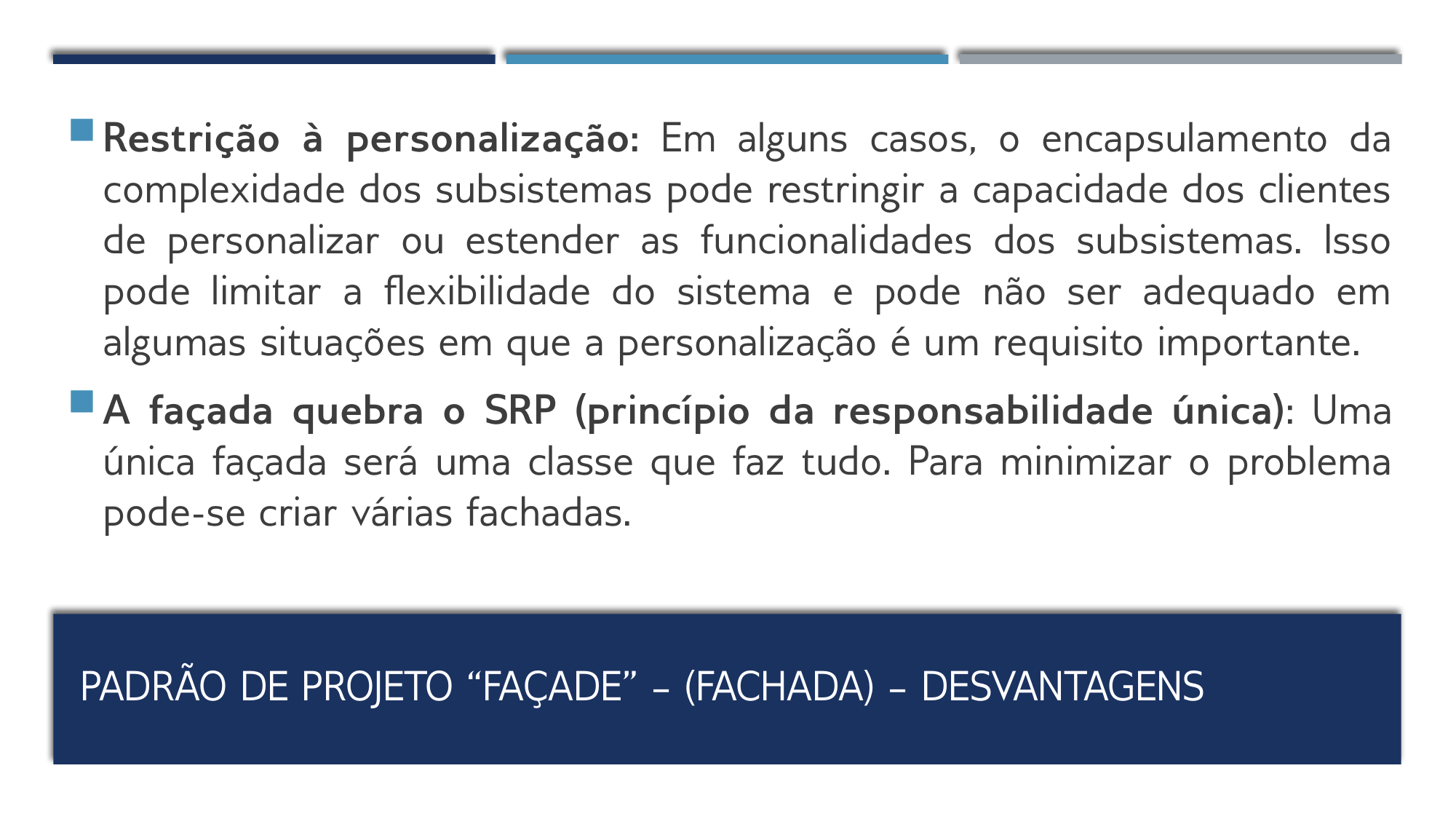

Restrição à personalização: Em alguns casos, o encapsulamento da complexidade dos subsistemas pode restringir a capacidade dos clientes de personalizar ou estender as funcionalidades dos subsistemas. Isso pode limitar a flexibilidade do sistema e pode não ser adequado em algumas situações em que a personalização é um requisito importante.
A façada quebra o SRP (princípio da responsabilidade única): Uma única façada será uma classe que faz tudo. Para minimizar o problema pode-se criar várias fachadas.

# PADRÃO DE PROJETO “Façade” – (FACHADA) – desVANTAGENS